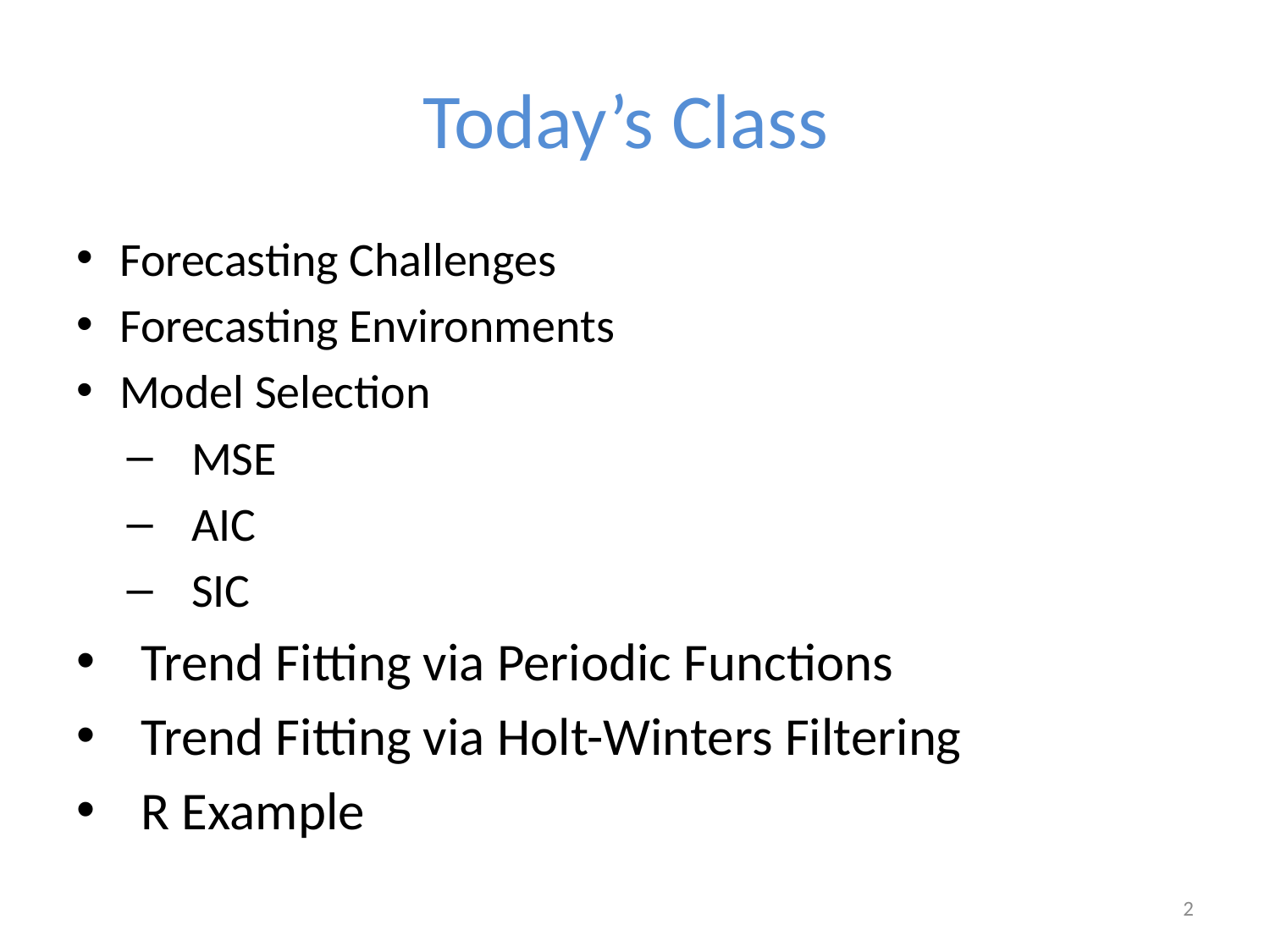

# Today’s Class
Forecasting Challenges
Forecasting Environments
Model Selection
MSE
AIC
SIC
Trend Fitting via Periodic Functions
Trend Fitting via Holt-Winters Filtering
R Example
2